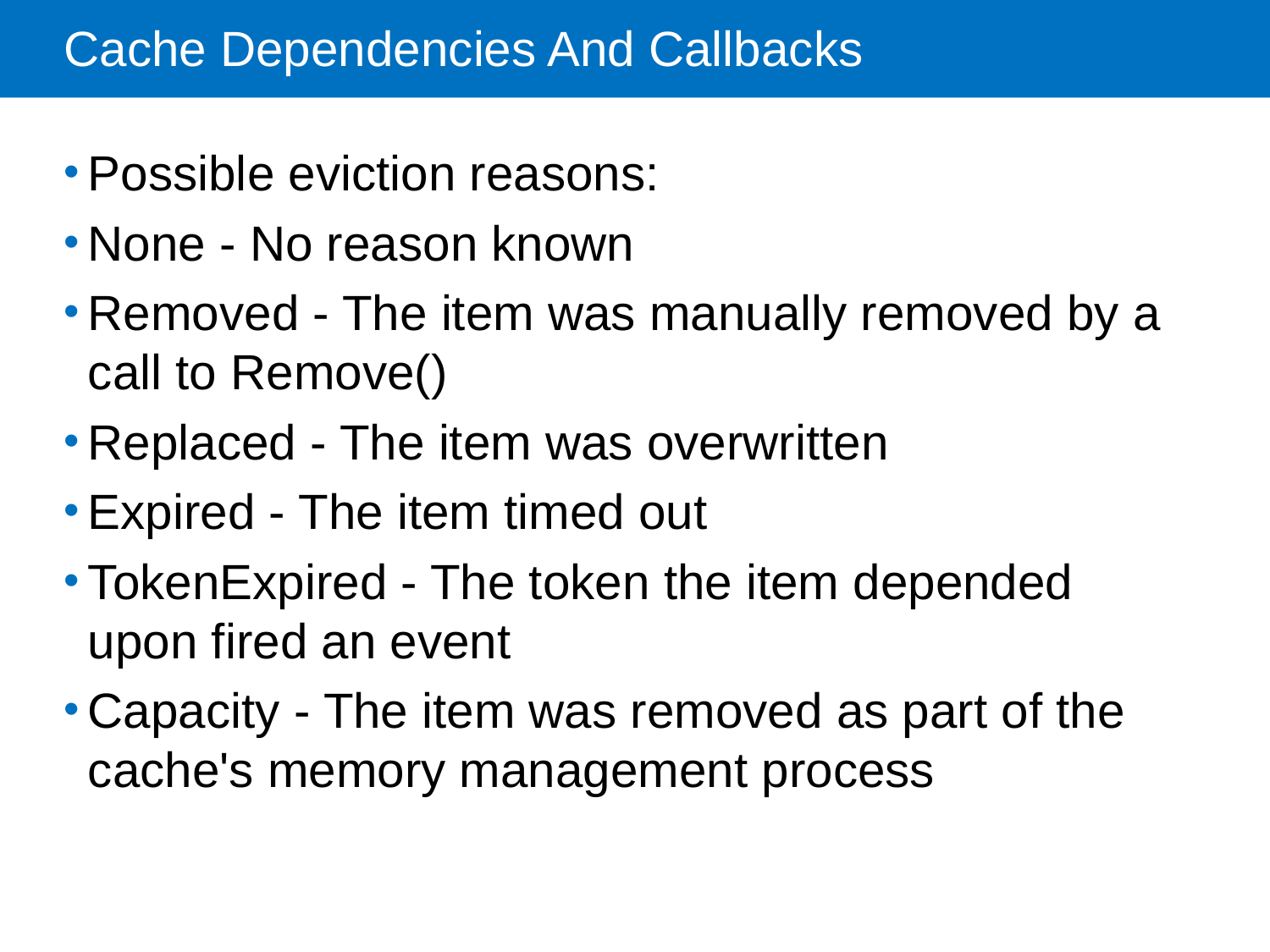

# Cache Dependencies And Callbacks
Possible eviction reasons:
None - No reason known
Removed - The item was manually removed by a call to Remove()
Replaced - The item was overwritten
Expired - The item timed out
TokenExpired - The token the item depended upon fired an event
Capacity - The item was removed as part of the cache's memory management process